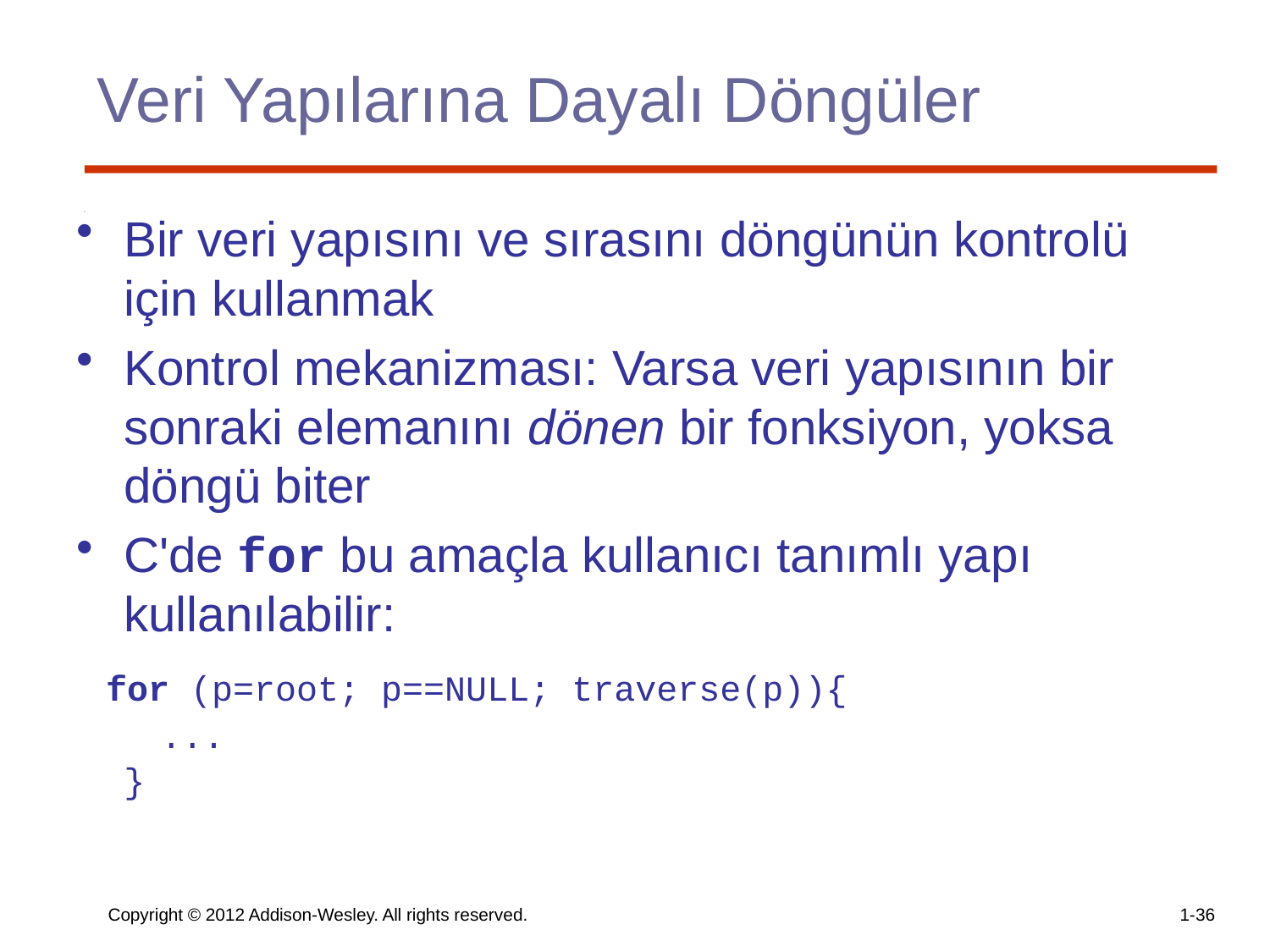

# Veri Yapılarına Dayalı Döngüler
Bir veri yapısını ve sırasını döngünün kontrolü için kullanmak
Kontrol mekanizması: Varsa veri yapısının bir sonraki elemanını dönen bir fonksiyon, yoksa döngü biter
C'de for bu amaçla kullanıcı tanımlı yapı kullanılabilir:
 for (p=root; p==NULL; traverse(p)){
    ...
 	}
Copyright © 2012 Addison-Wesley. All rights reserved.
1-36